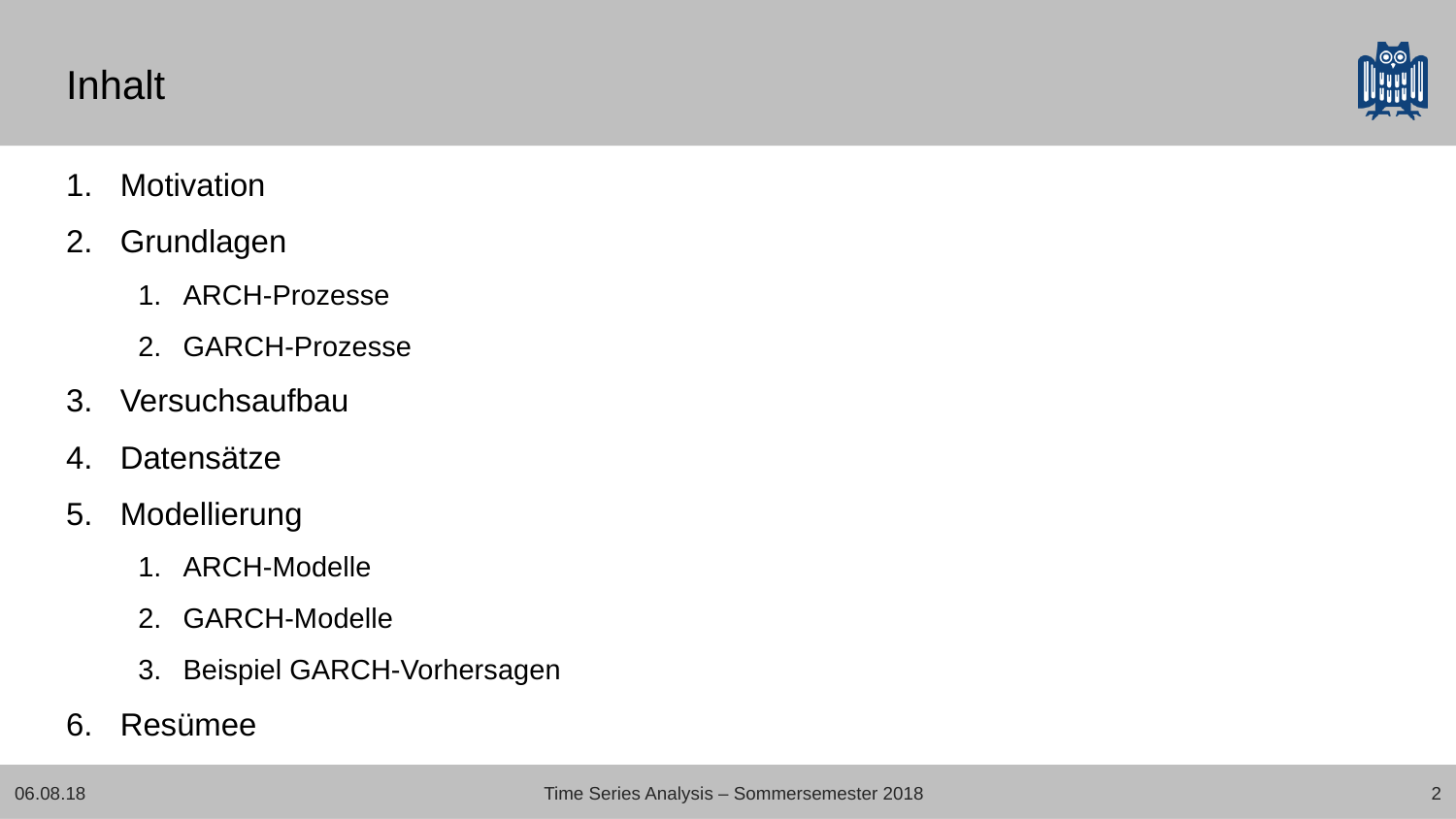

# Inhalt
Motivation
Grundlagen
ARCH-Prozesse
GARCH-Prozesse
Versuchsaufbau
Datensätze
Modellierung
ARCH-Modelle
GARCH-Modelle
Beispiel GARCH-Vorhersagen
Resümee
06.08.18
Time Series Analysis – Sommersemester 2018
2